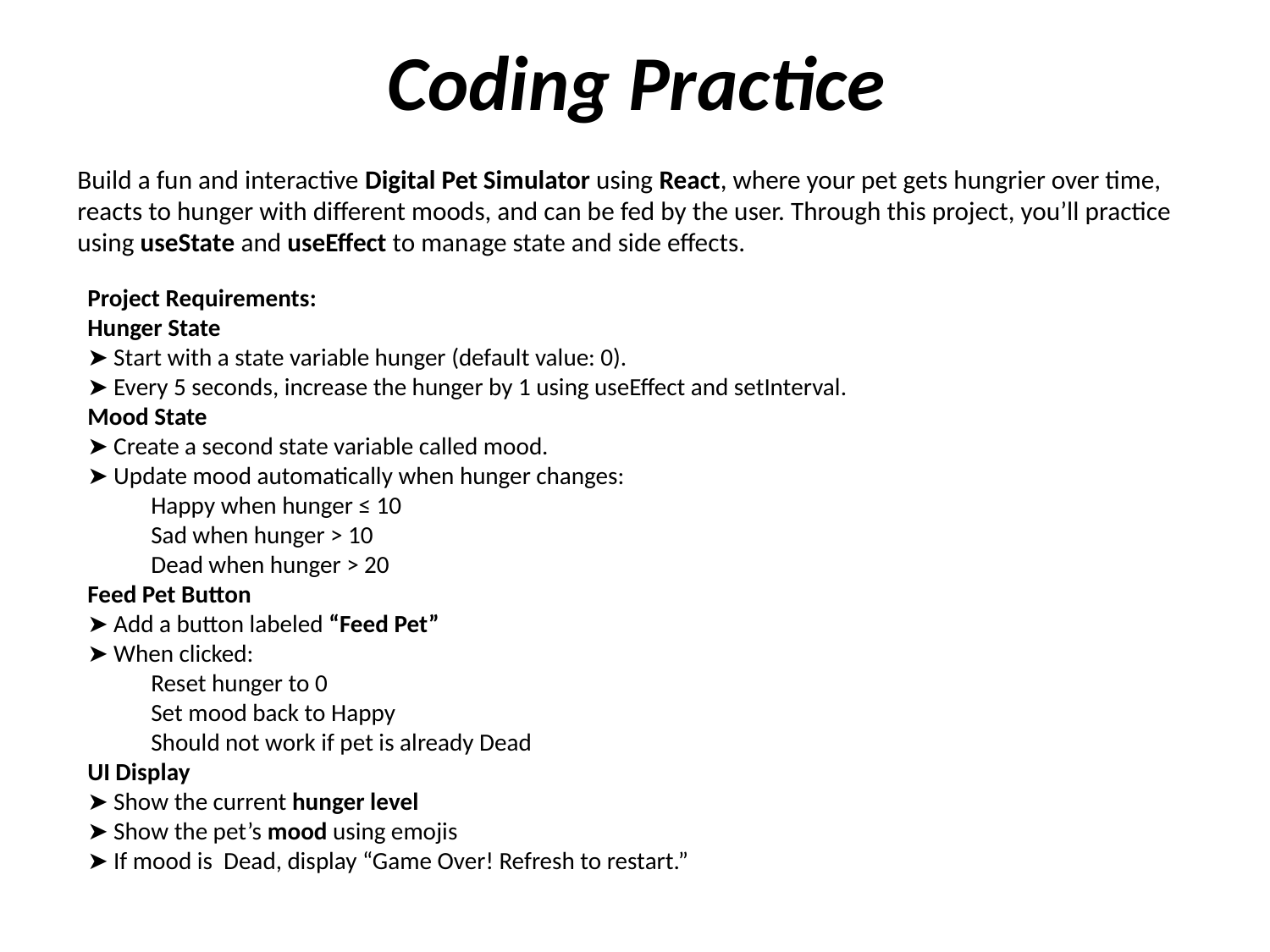

# Coding Practice
Build a fun and interactive Digital Pet Simulator using React, where your pet gets hungrier over time, reacts to hunger with different moods, and can be fed by the user. Through this project, you’ll practice using useState and useEffect to manage state and side effects.
Project Requirements:
Hunger State
➤ Start with a state variable hunger (default value: 0).
➤ Every 5 seconds, increase the hunger by 1 using useEffect and setInterval.
Mood State
➤ Create a second state variable called mood.
➤ Update mood automatically when hunger changes:
Happy when hunger ≤ 10
Sad when hunger > 10
Dead when hunger > 20
Feed Pet Button
➤ Add a button labeled “Feed Pet”
➤ When clicked:
Reset hunger to 0
Set mood back to Happy
Should not work if pet is already Dead
UI Display
➤ Show the current hunger level
➤ Show the pet’s mood using emojis
➤ If mood is  Dead, display “Game Over! Refresh to restart.”